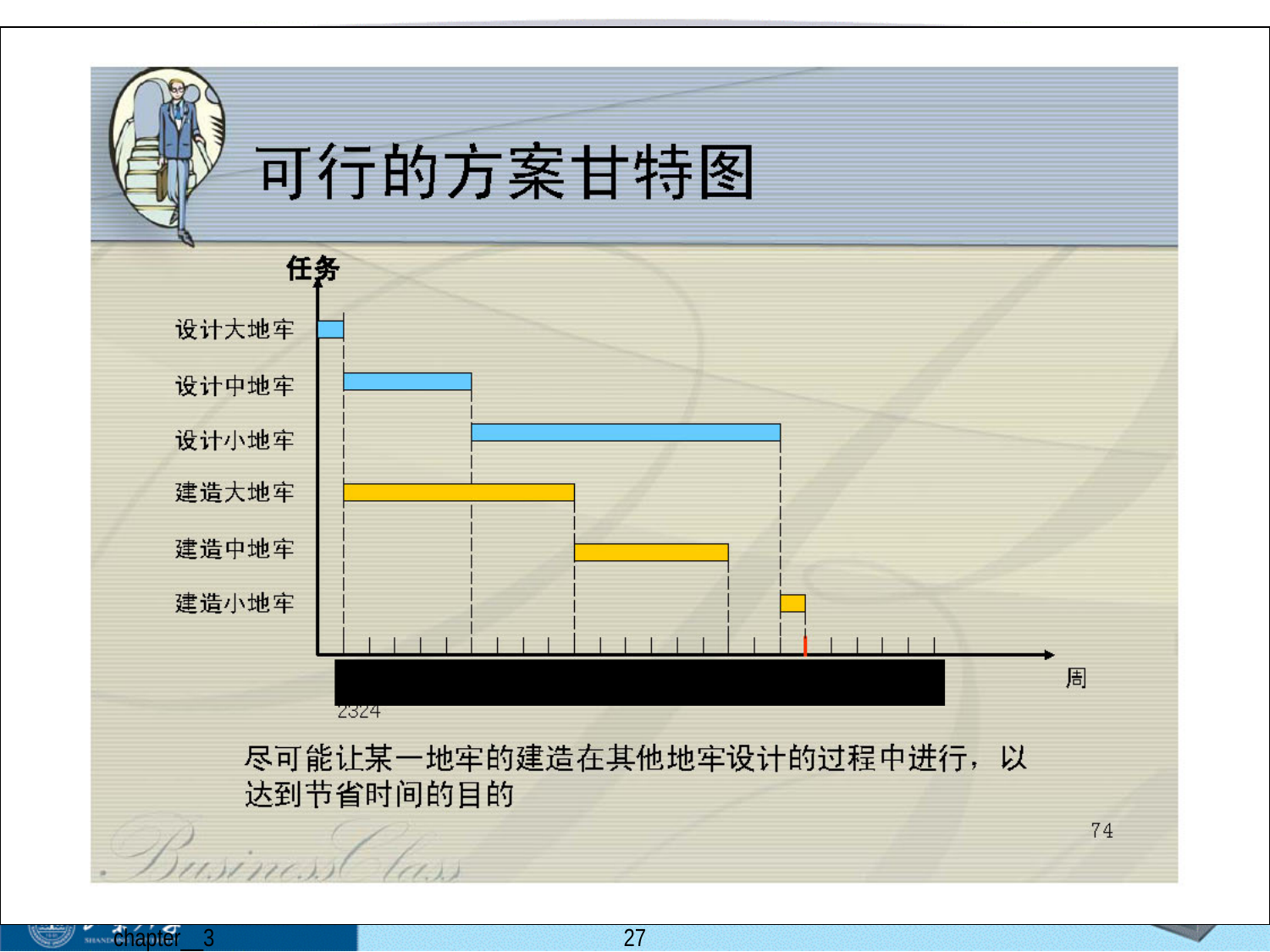

#
1                6             10                    16     18 19
 chapter__3
27